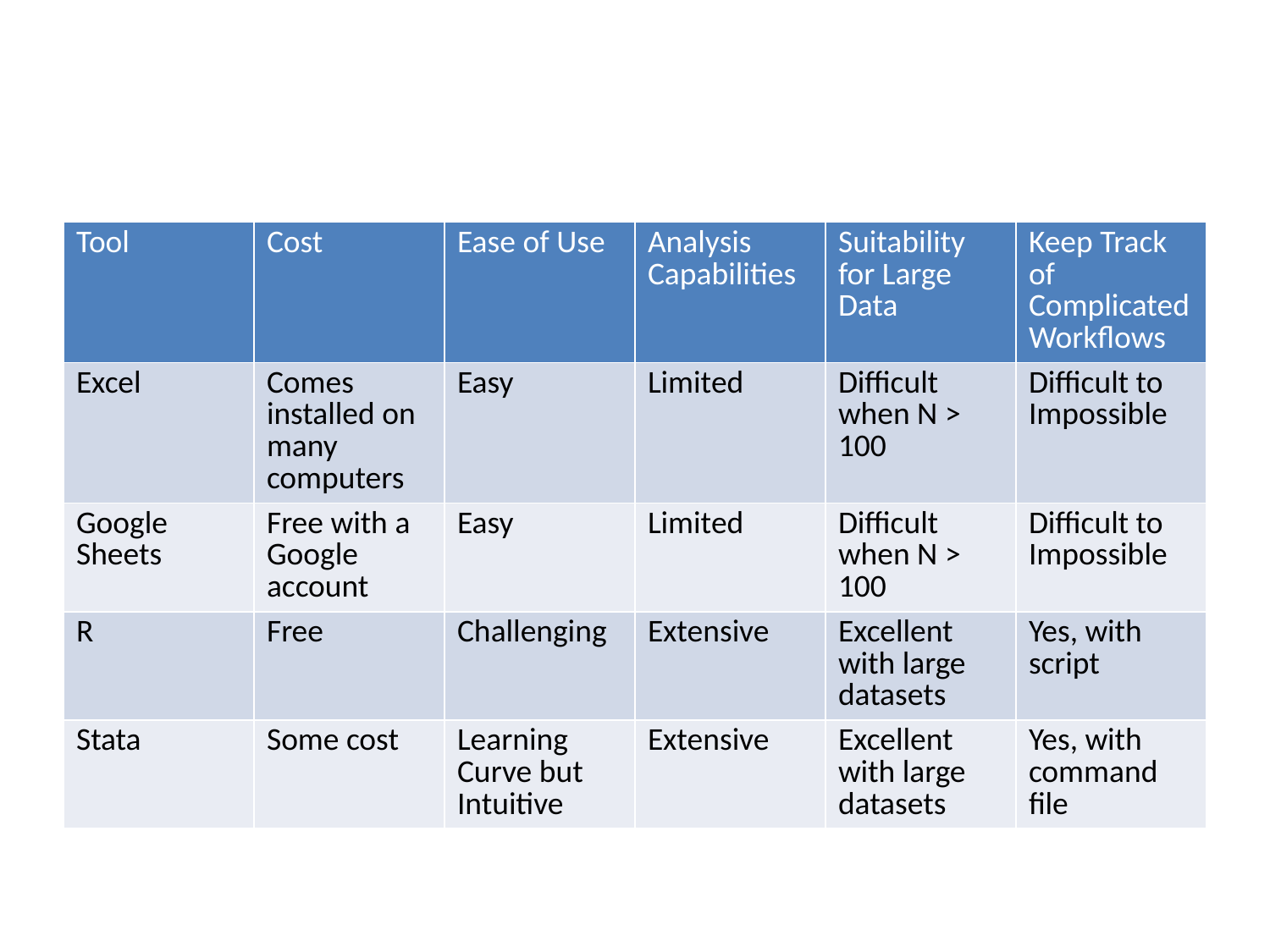

| Tool | Cost | Ease of Use | Analysis Capabilities | Suitability for Large Data | Keep Track of Complicated Workflows |
| --- | --- | --- | --- | --- | --- |
| Excel | Comes installed on many computers | Easy | Limited | Difficult when N > 100 | Difficult to Impossible |
| Google Sheets | Free with a Google account | Easy | Limited | Difficult when N > 100 | Difficult to Impossible |
| R | Free | Challenging | Extensive | Excellent with large datasets | Yes, with script |
| Stata | Some cost | Learning Curve but Intuitive | Extensive | Excellent with large datasets | Yes, with command file |